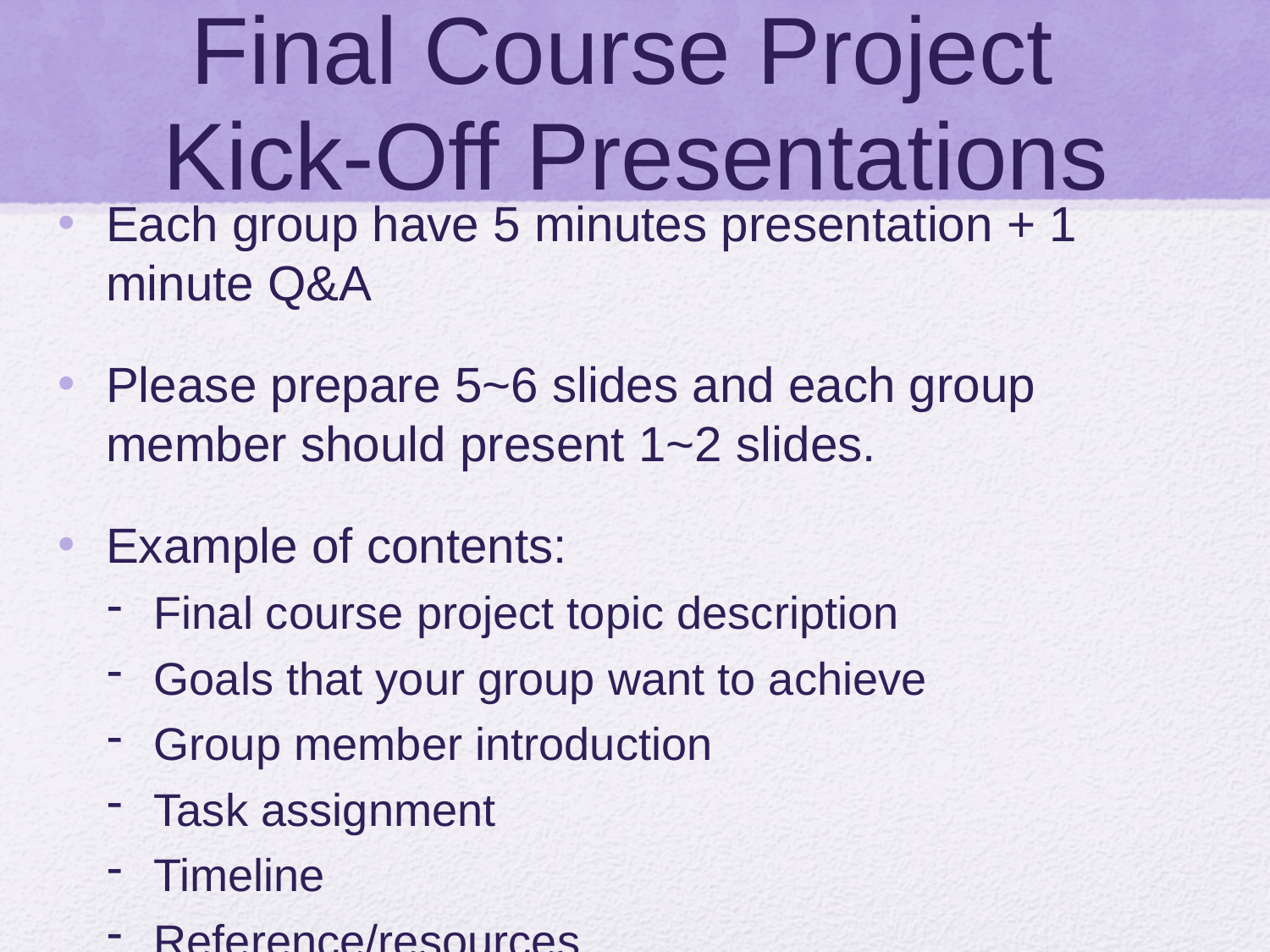

# Final Course Project Kick-Off Presentations
Each group have 5 minutes presentation + 1 minute Q&A
Please prepare 5~6 slides and each group member should present 1~2 slides.
Example of contents:
Final course project topic description
Goals that your group want to achieve
Group member introduction
Task assignment
Timeline
Reference/resources